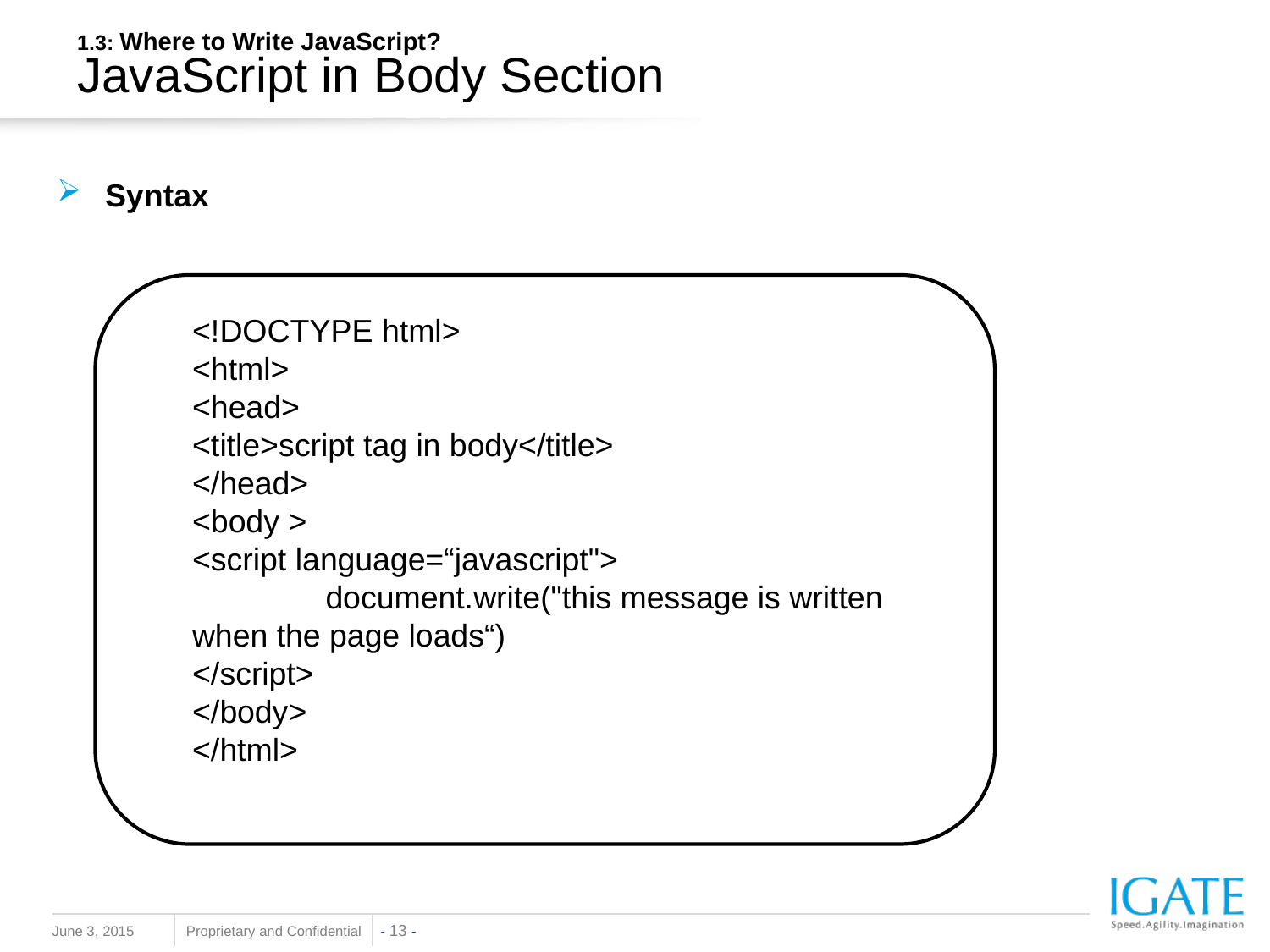

1.3: Where to Write JavaScript?
JavaScript in Body Section
Syntax

<!DOCTYPE html>
<html>
<head>
<title>script tag in body</title>
</head>
<body >
<script language=“javascript">
               document.write("this message is written when the page loads“)
</script>
</body>
</html>